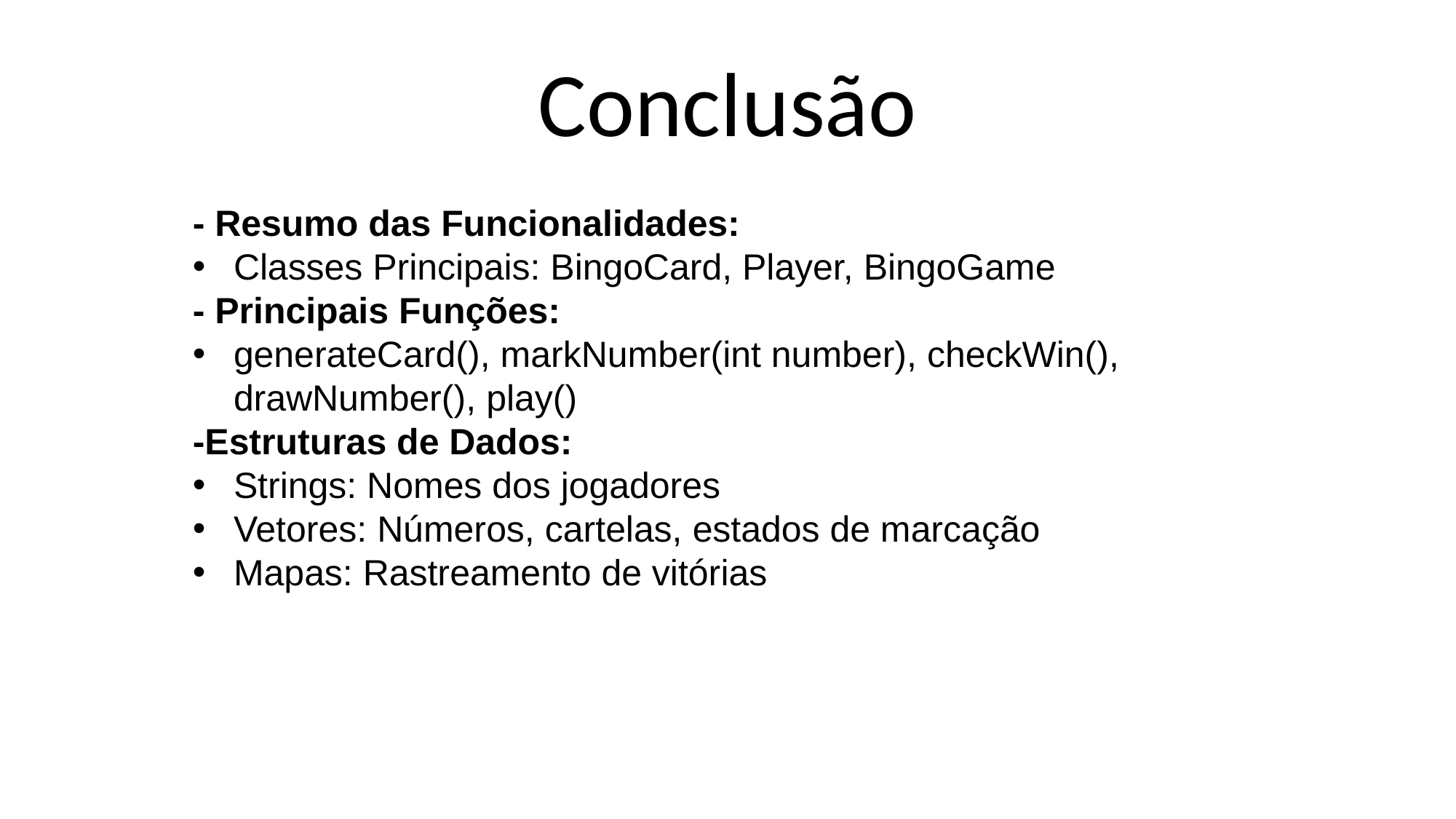

# Conclusão
- Resumo das Funcionalidades:
Classes Principais: BingoCard, Player, BingoGame
- Principais Funções:
generateCard(), markNumber(int number), checkWin(), drawNumber(), play()
-Estruturas de Dados:
Strings: Nomes dos jogadores
Vetores: Números, cartelas, estados de marcação
Mapas: Rastreamento de vitórias